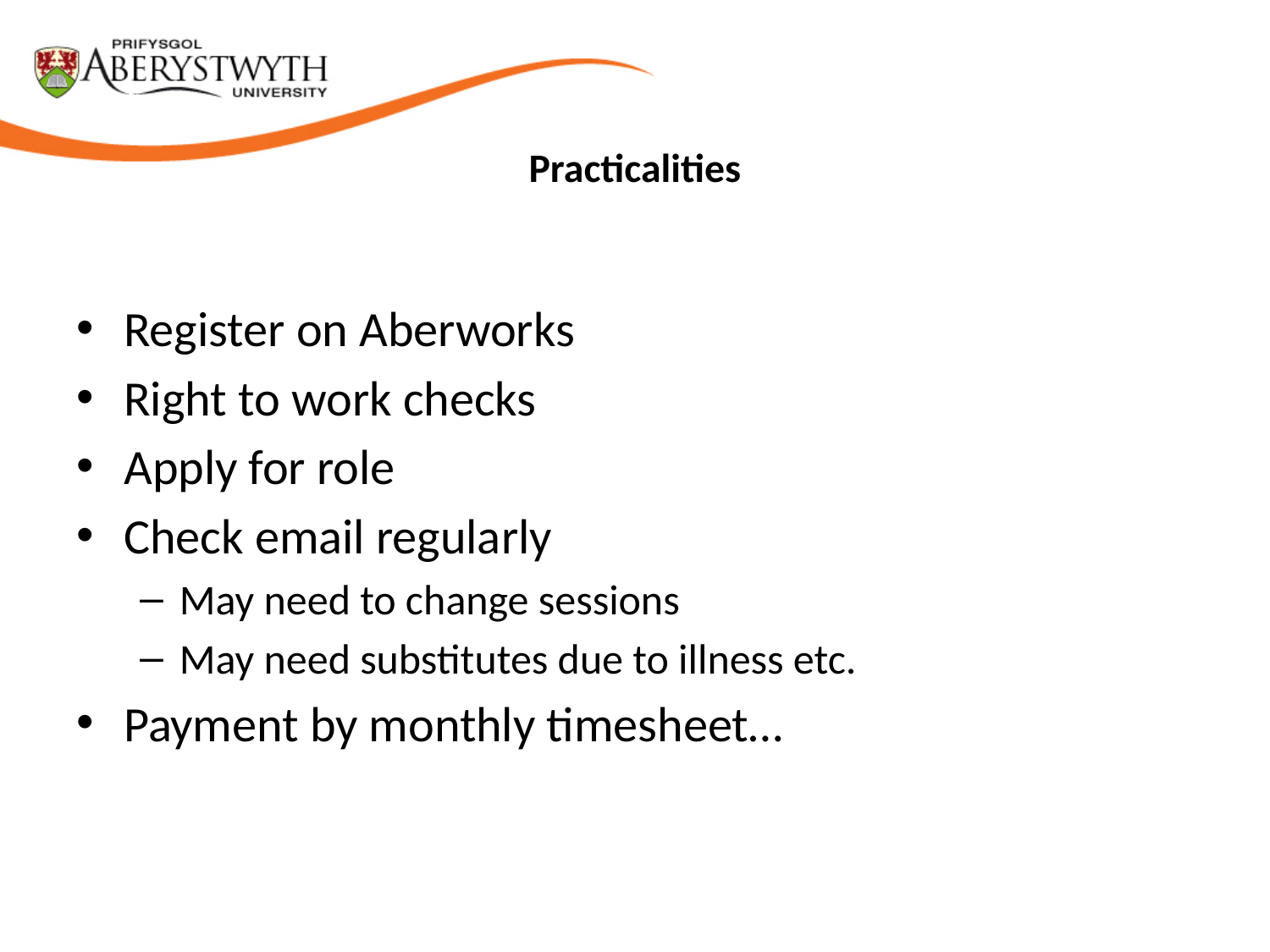

# Practicalities

Register on Aberworks
Right to work checks
Apply for role
Check email regularly
May need to change sessions
May need substitutes due to illness etc.
Payment by monthly timesheet…